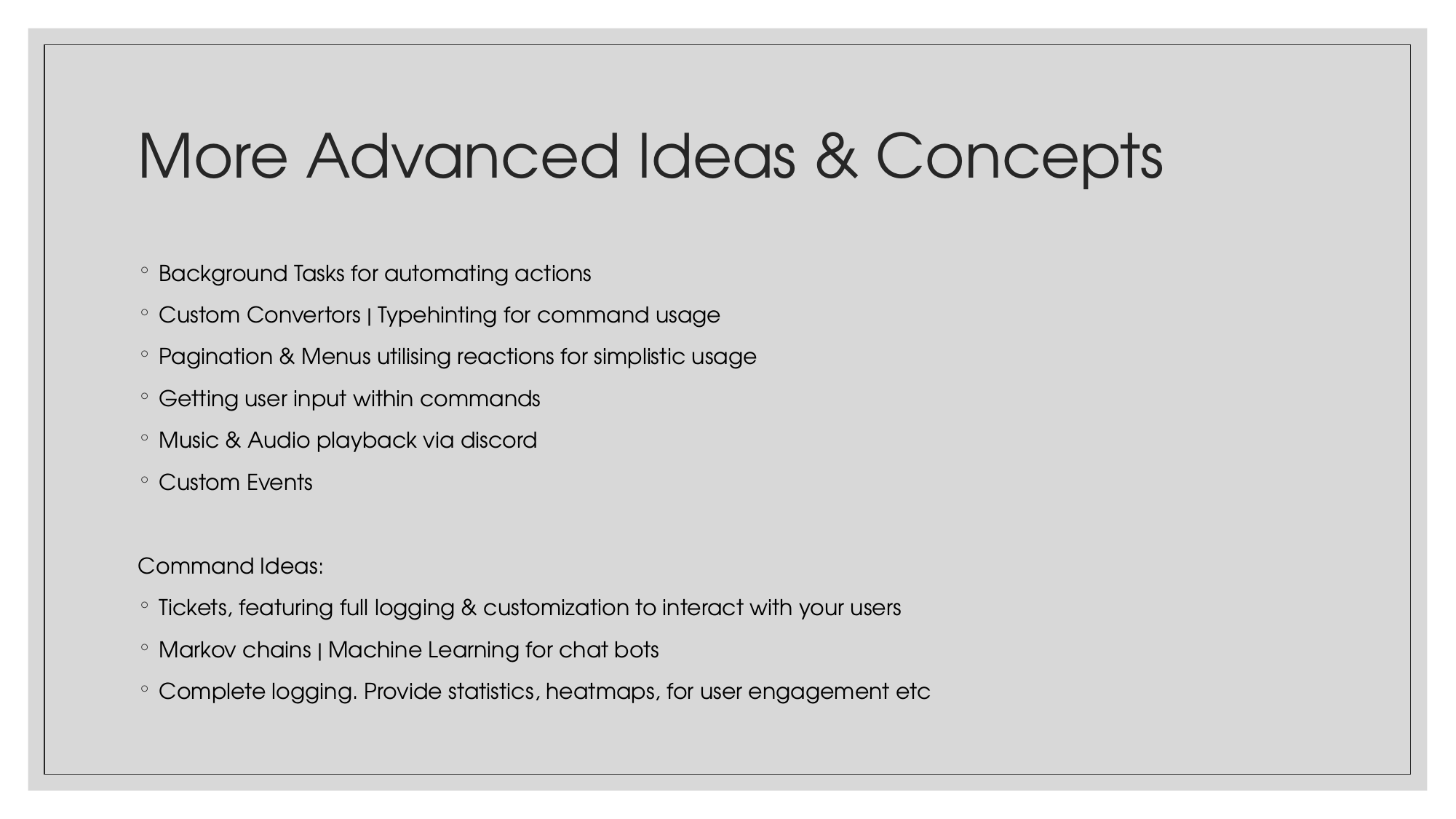

# More Advanced Ideas & Concepts
Background Tasks for automating actions
Custom Convertors | Typehinting for command usage
Pagination & Menus utilising reactions for simplistic usage
Getting user input within commands
Music & Audio playback via discord
Custom Events

Command Ideas:
Tickets, featuring full logging & customization to interact with your users
Markov chains | Machine Learning for chat bots
Complete logging. Provide statistics, heatmaps, for user engagement etc